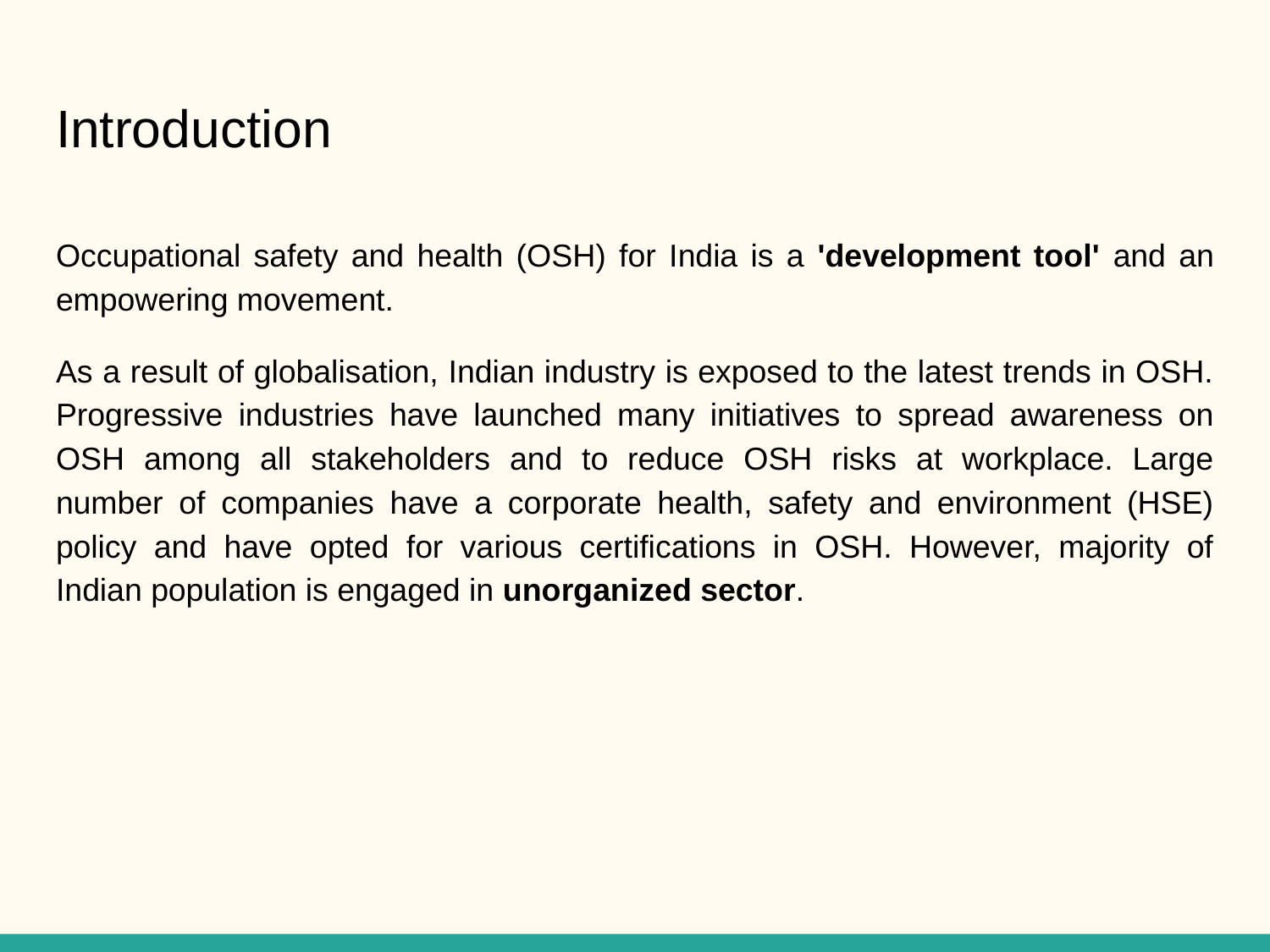

# Introduction
Occupational safety and health (OSH) for India is a 'development tool' and an empowering movement.
As a result of globalisation, Indian industry is exposed to the latest trends in OSH. Progressive industries have launched many initiatives to spread awareness on OSH among all stakeholders and to reduce OSH risks at workplace. Large number of companies have a corporate health, safety and environment (HSE) policy and have opted for various certifications in OSH. However, majority of Indian population is engaged in unorganized sector.